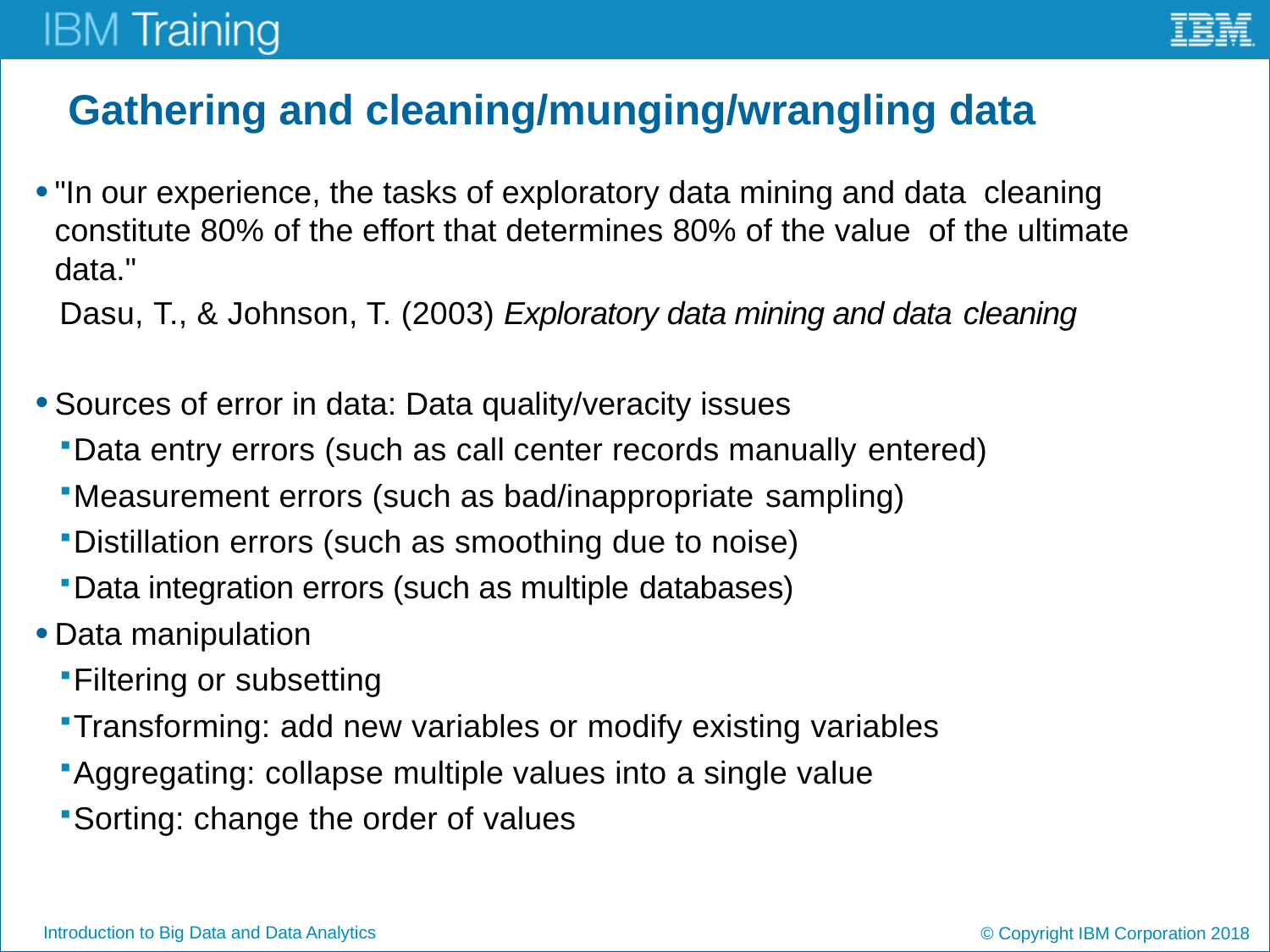

# Gathering and cleaning/munging/wrangling data
"In our experience, the tasks of exploratory data mining and data  cleaning constitute 80% of the effort that determines 80% of the value  of the ultimate data."
Dasu, T., & Johnson, T. (2003) Exploratory data mining and data cleaning

Sources of error in data: Data quality/veracity issues
Data entry errors (such as call center records manually entered)
Measurement errors (such as bad/inappropriate sampling)
Distillation errors (such as smoothing due to noise)
Data integration errors (such as multiple databases)
Data manipulation
Filtering or subsetting
Transforming: add new variables or modify existing variables
Aggregating: collapse multiple values into a single value
Sorting: change the order of values